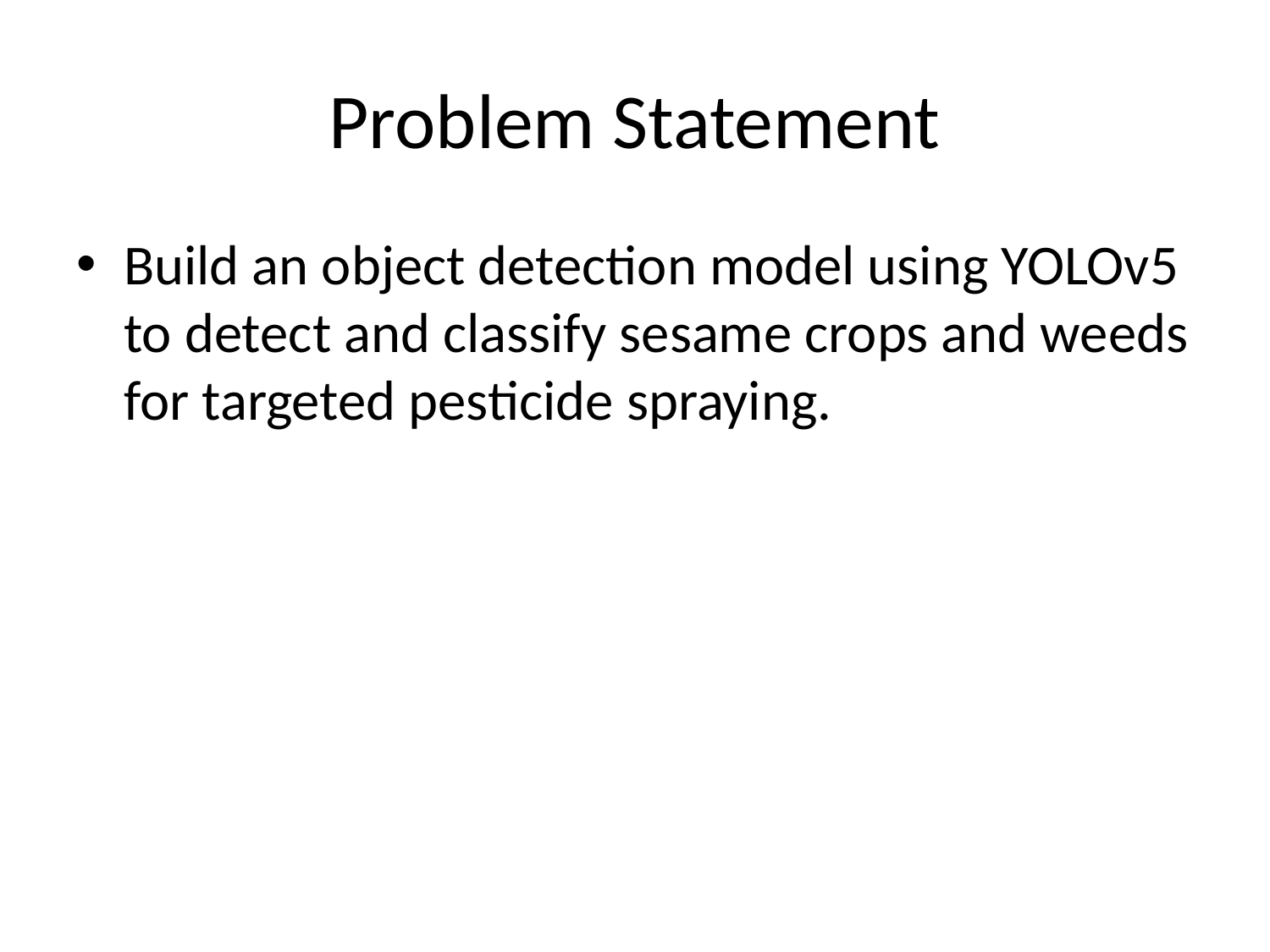

# Problem Statement
Build an object detection model using YOLOv5 to detect and classify sesame crops and weeds for targeted pesticide spraying.